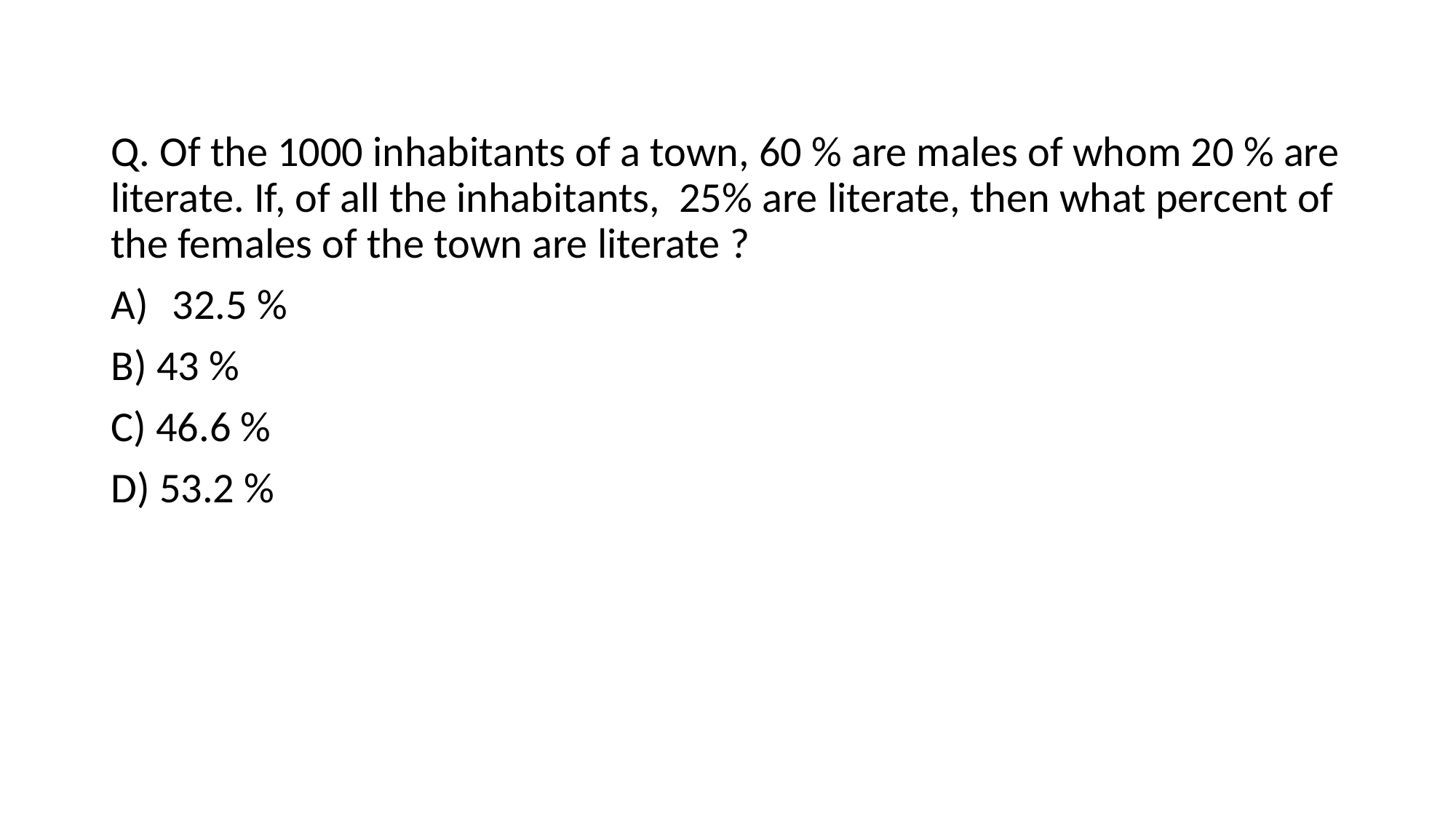

Q. Of the 1000 inhabitants of a town, 60 % are males of whom 20 % are literate. If, of all the inhabitants,  25% are literate, then what percent of the females of the town are literate ?
32.5 %
B) 43 %
C) 46.6 %
D) 53.2 %